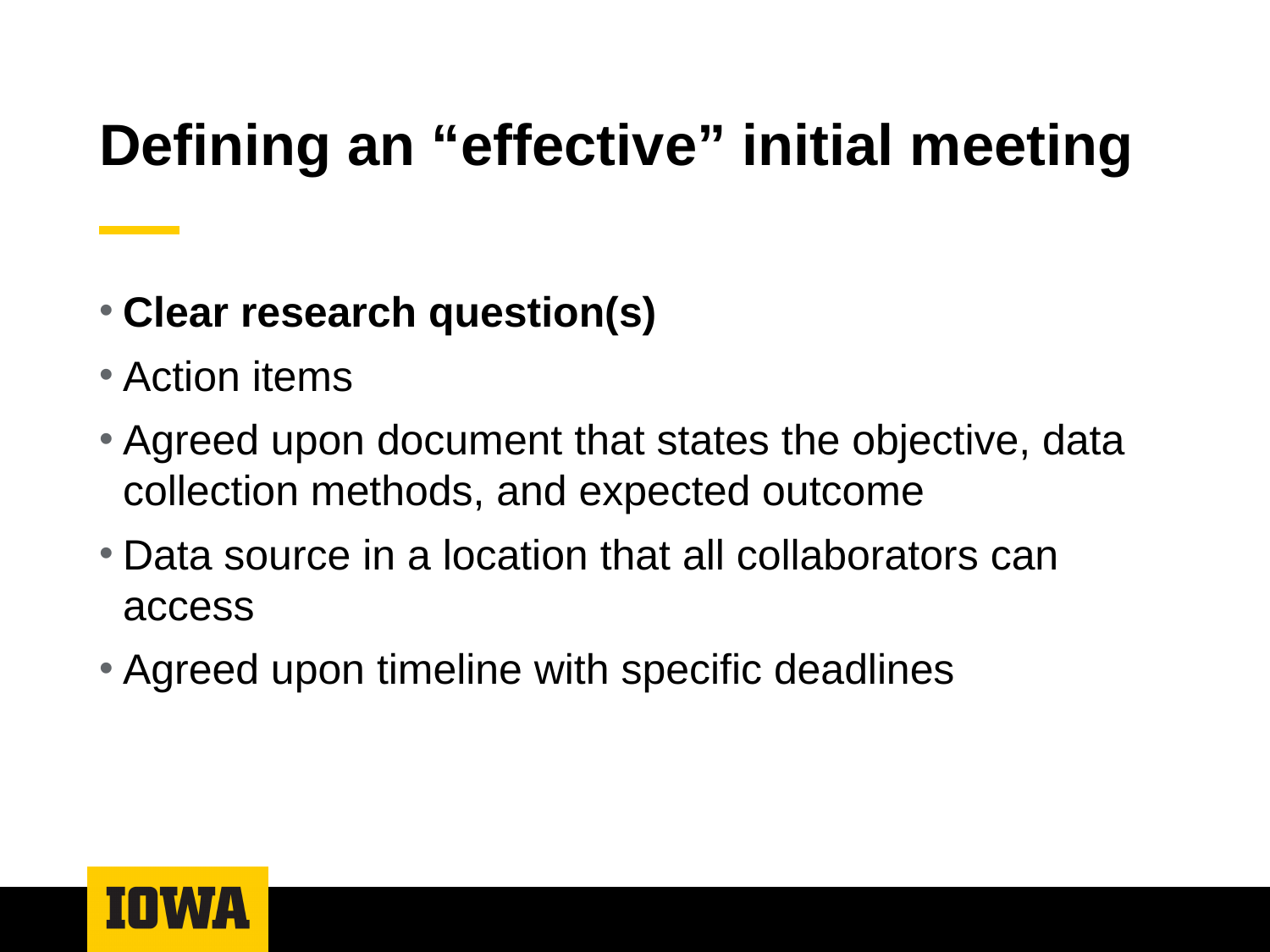

# Defining an “effective” initial meeting
Clear research question(s)
Action items
Agreed upon document that states the objective, data collection methods, and expected outcome
Data source in a location that all collaborators can access
Agreed upon timeline with specific deadlines